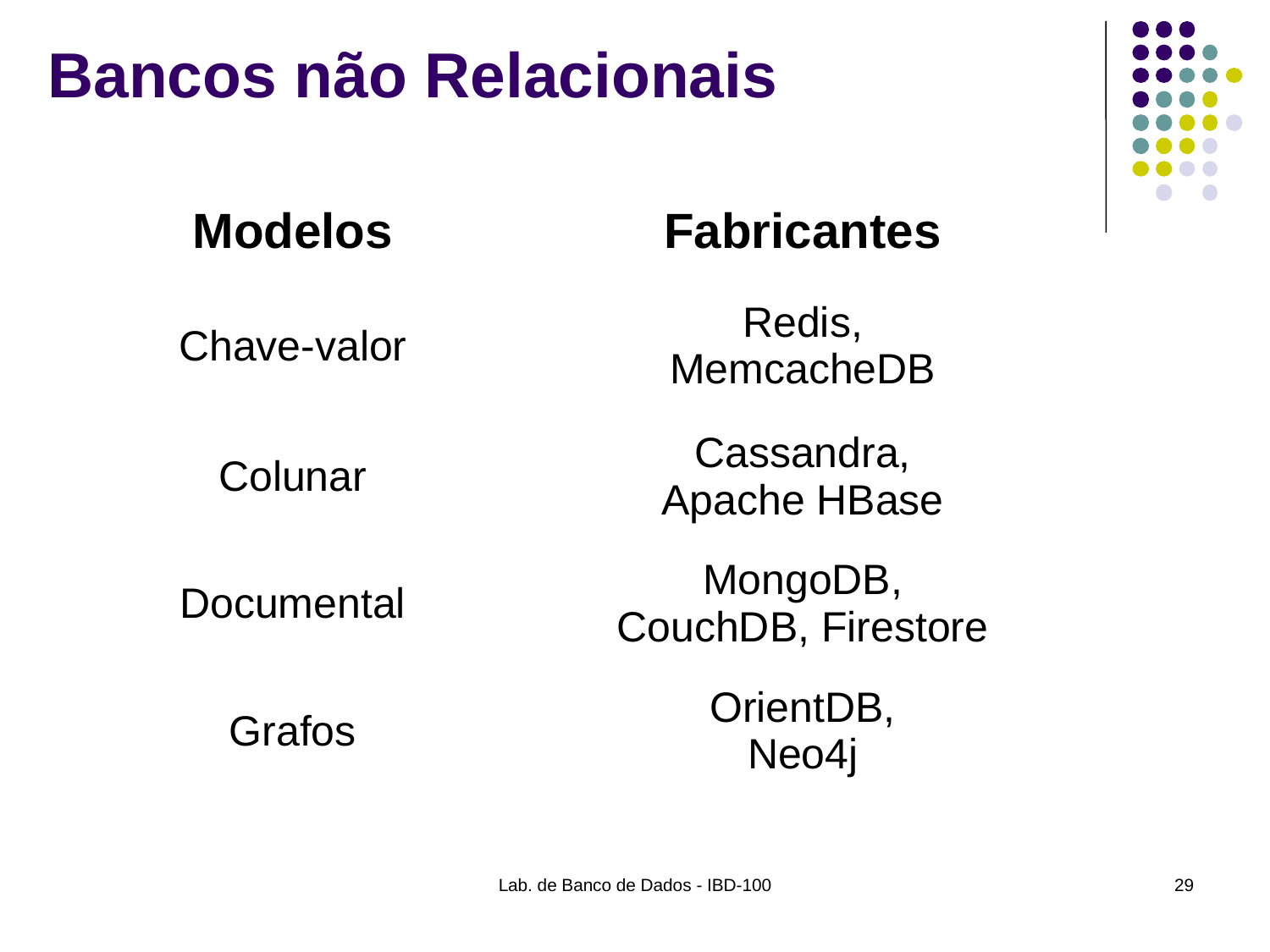

# Bancos não Relacionais
| Modelos | Fabricantes |
| --- | --- |
| Chave-valor | Redis, MemcacheDB |
| Colunar | Cassandra, Apache HBase |
| Documental | MongoDB, CouchDB, Firestore |
| Grafos | OrientDB, Neo4j |
Lab. de Banco de Dados - IBD-100
29